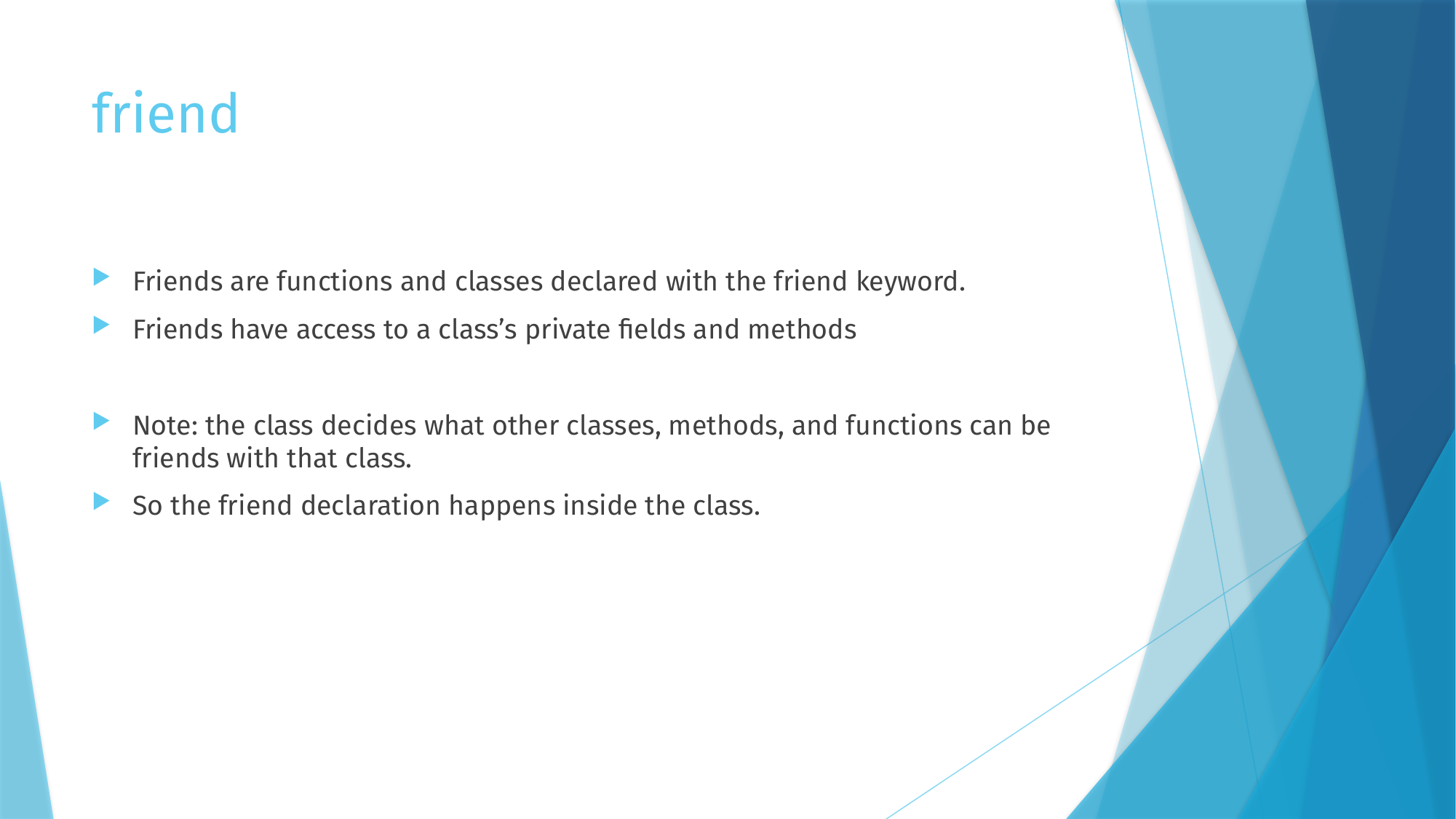

# friend
Friends are functions and classes declared with the friend keyword.
Friends have access to a class’s private fields and methods

Note: the class decides what other classes, methods, and functions can be friends with that class.
So the friend declaration happens inside the class.